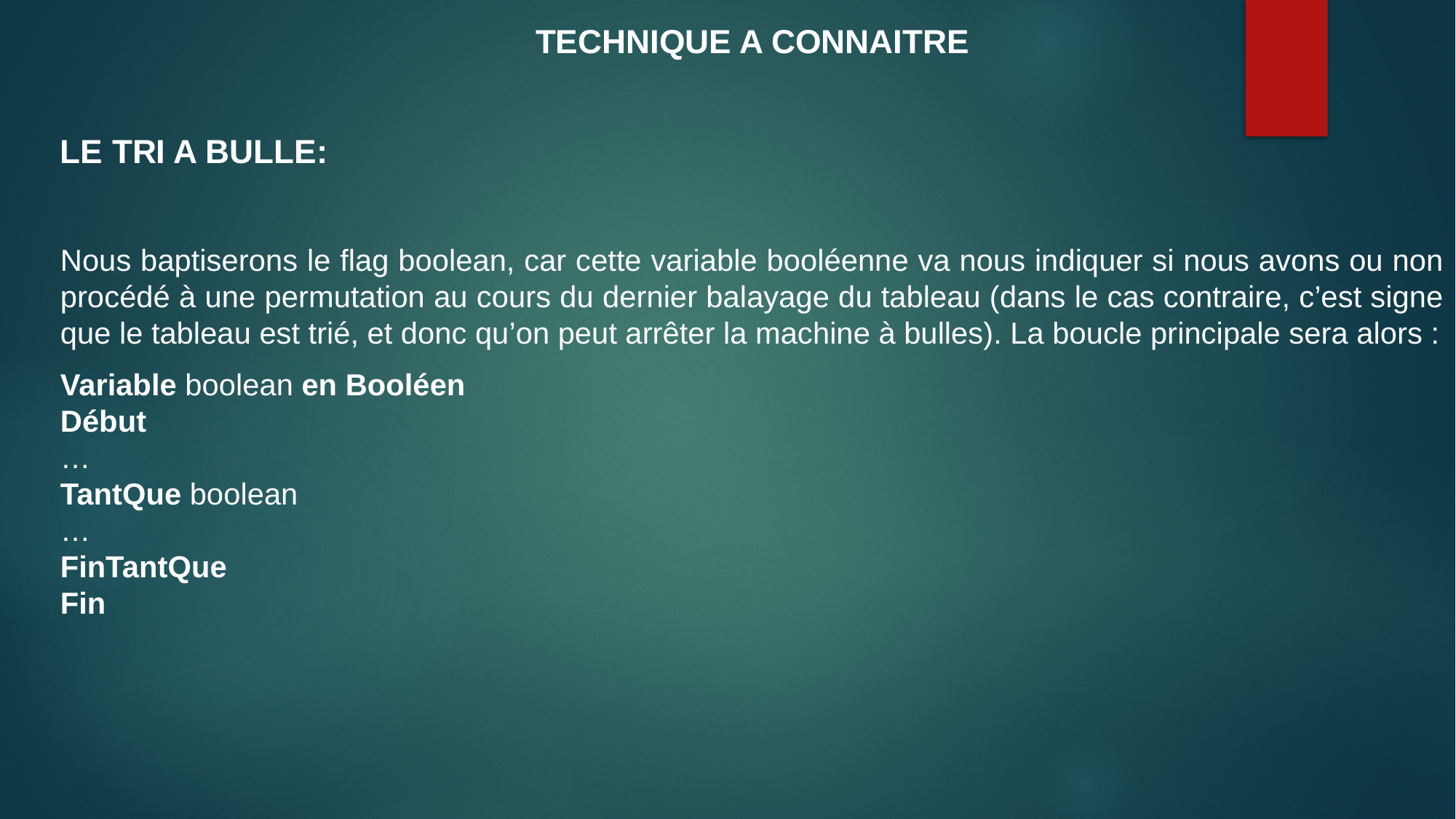

TECHNIQUE A CONNAITRE

LE TRI A BULLE:

Nous baptiserons le flag boolean, car cette variable booléenne va nous indiquer si nous avons ou non procédé à une permutation au cours du dernier balayage du tableau (dans le cas contraire, c’est signe que le tableau est trié, et donc qu’on peut arrêter la machine à bulles). La boucle principale sera alors :
Variable boolean en Booléen
Début
…
TantQue boolean
…
FinTantQue
Fin